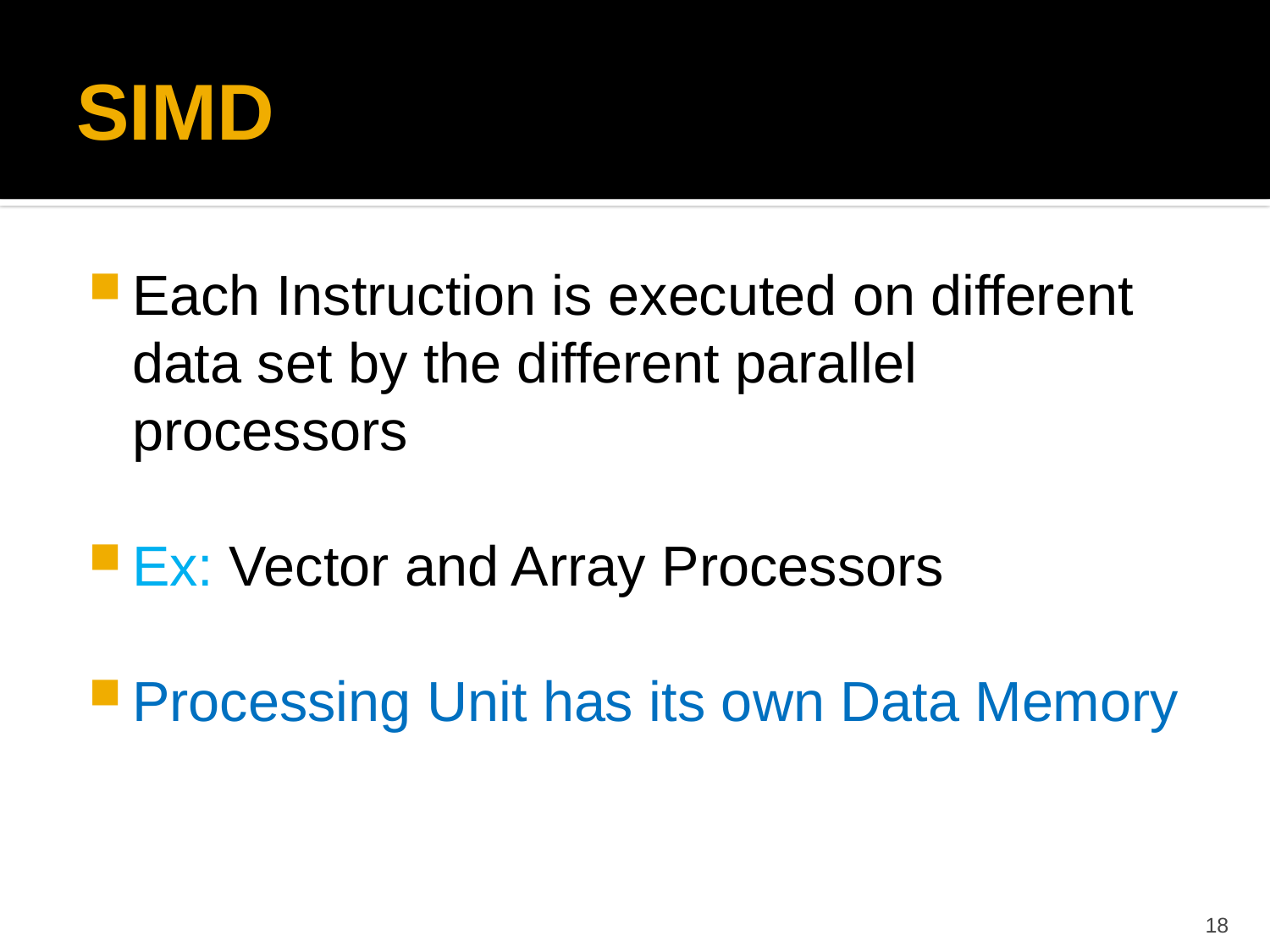

# SIMD
Each Instruction is executed on different data set by the different parallel processors

Ex: Vector and Array Processors

Processing Unit has its own Data Memory
18